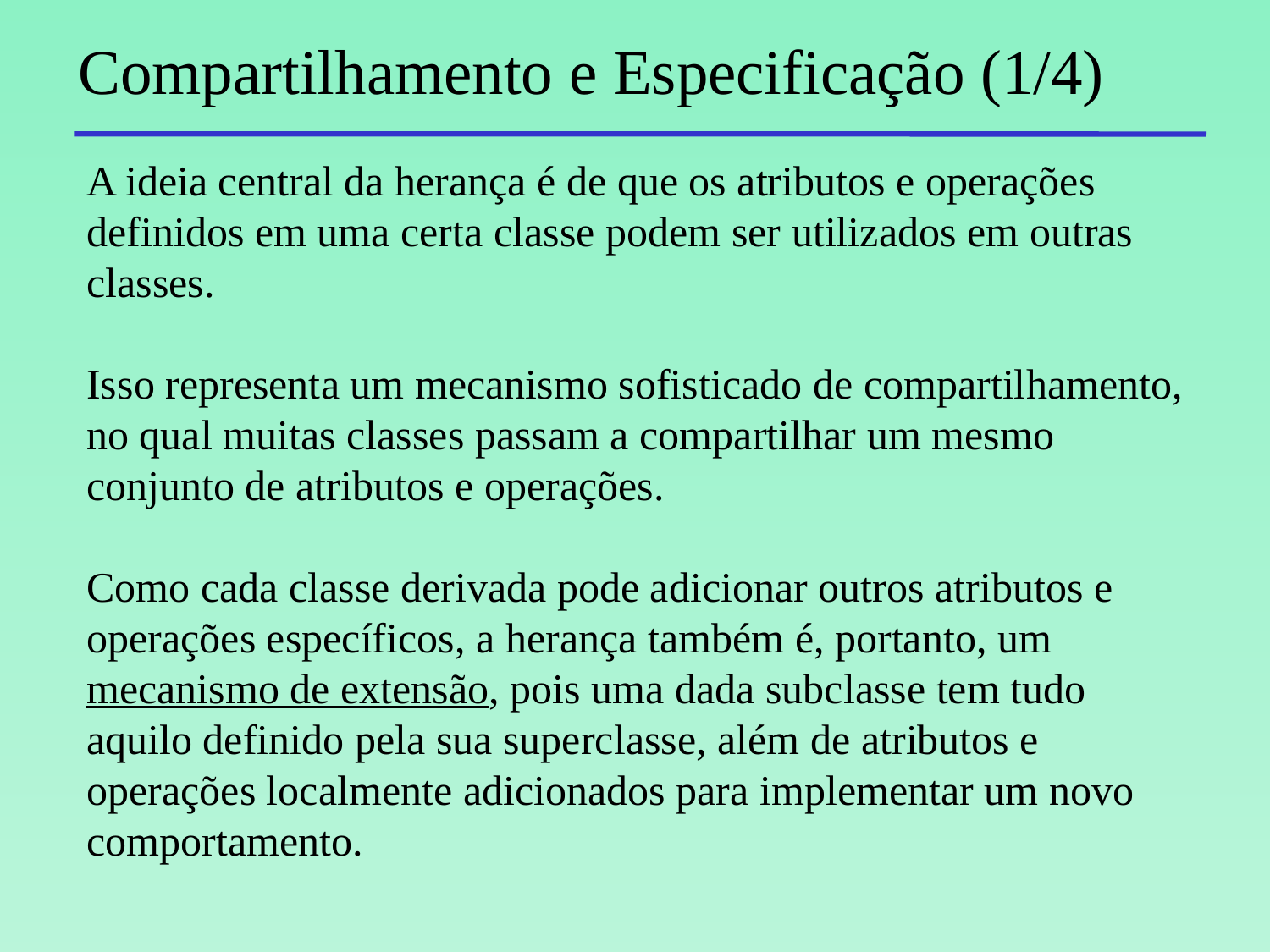

# Compartilhamento e Especificação (1/4)

A ideia central da herança é de que os atributos e operações definidos em uma certa classe podem ser utilizados em outras classes.

Isso representa um mecanismo sofisticado de compartilhamento, no qual muitas classes passam a compartilhar um mesmo conjunto de atributos e operações.

Como cada classe derivada pode adicionar outros atributos e operações específicos, a herança também é, portanto, um mecanismo de extensão, pois uma dada subclasse tem tudo aquilo definido pela sua superclasse, além de atributos e operações localmente adicionados para implementar um novo comportamento.